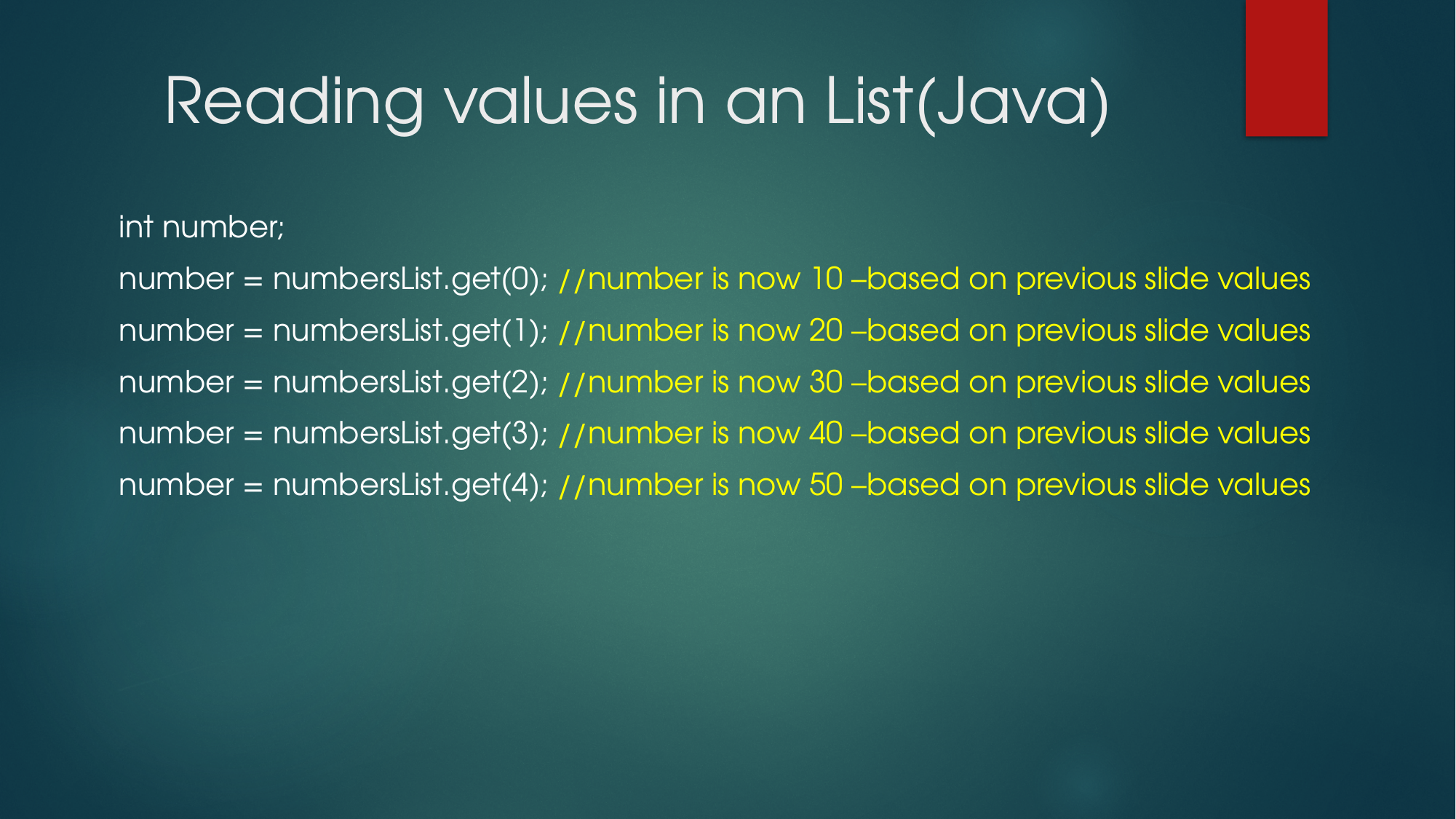

# Reading values in an List(Java)
 int number;
 number = numbersList.get(0); //number is now 10 –based on previous slide values
 number = numbersList.get(1); //number is now 20 –based on previous slide values
 number = numbersList.get(2); //number is now 30 –based on previous slide values
 number = numbersList.get(3); //number is now 40 –based on previous slide values
 number = numbersList.get(4); //number is now 50 –based on previous slide values